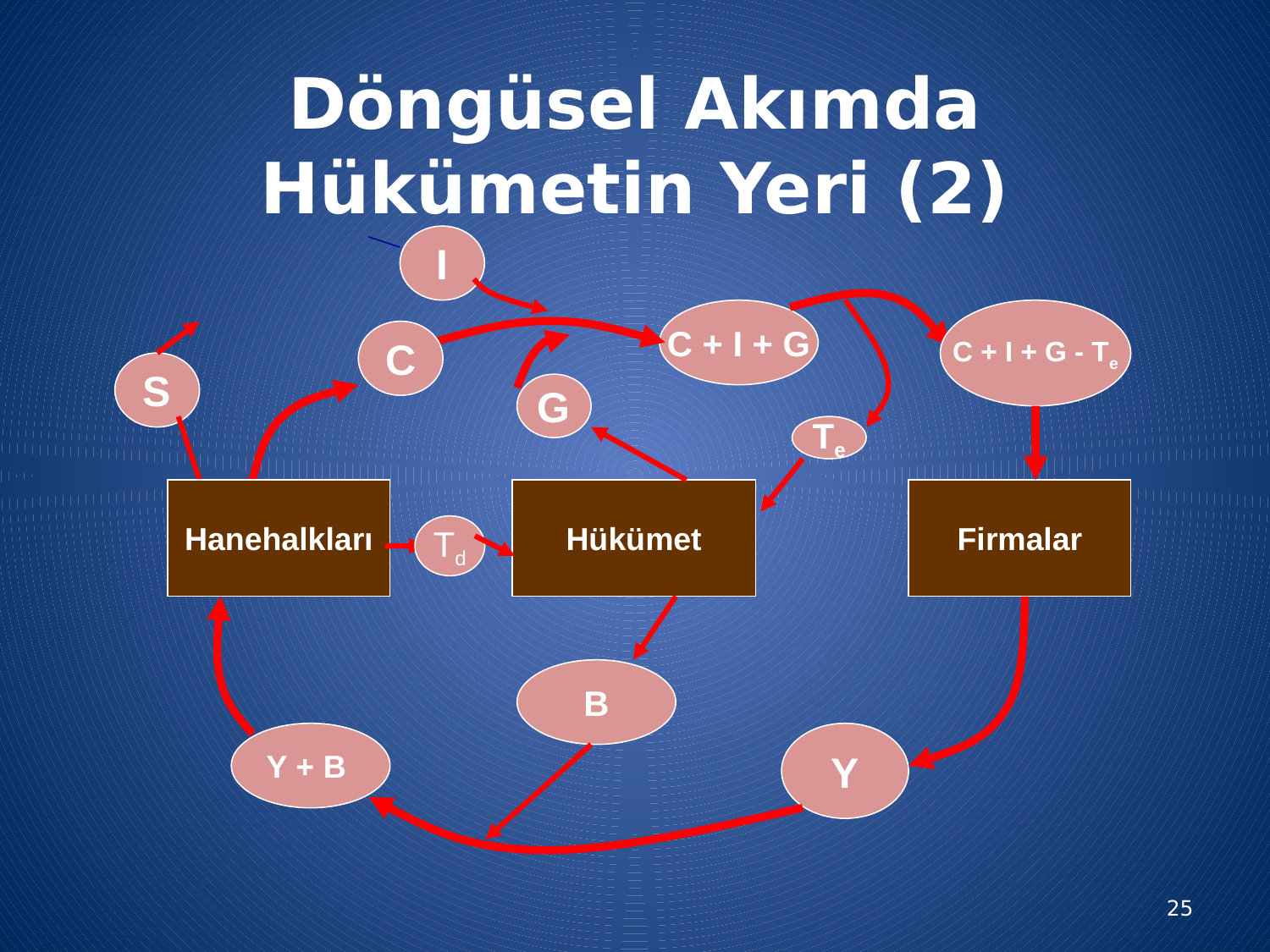

# Döngüsel Akımda Hükümetin Yeri (2)
I

C + I + G

C + I + G - Te

C

S
G

Te

Hanehalkları
Hükümet
Firmalar

B
Y + B
Y

Td

25